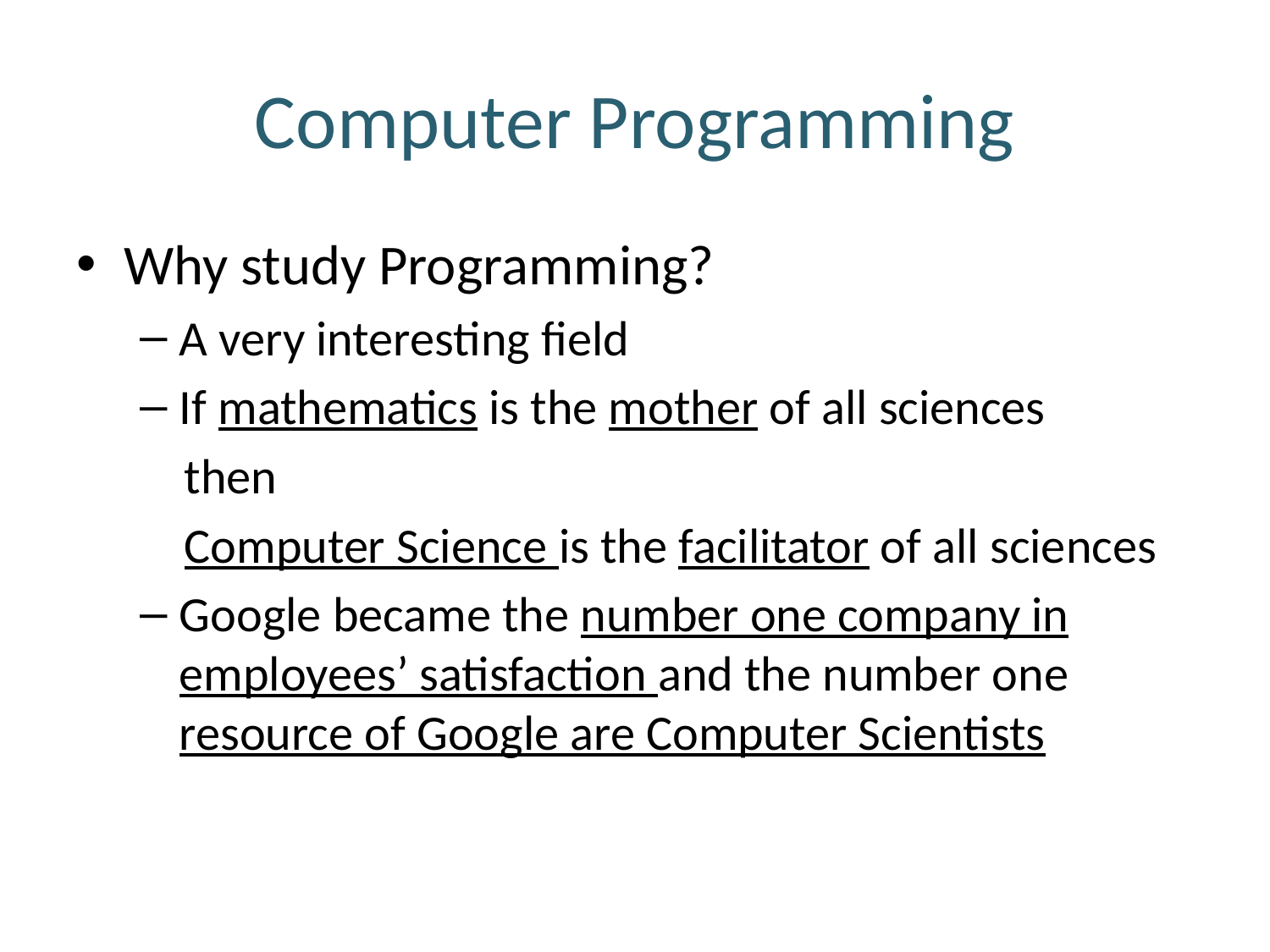

# Computer Programming
Why study Programming?
A very interesting field
If mathematics is the mother of all sciences
    then
    Computer Science is the facilitator of all sciences
Google became the number one company in employees’ satisfaction and the number one resource of Google are Computer Scientists